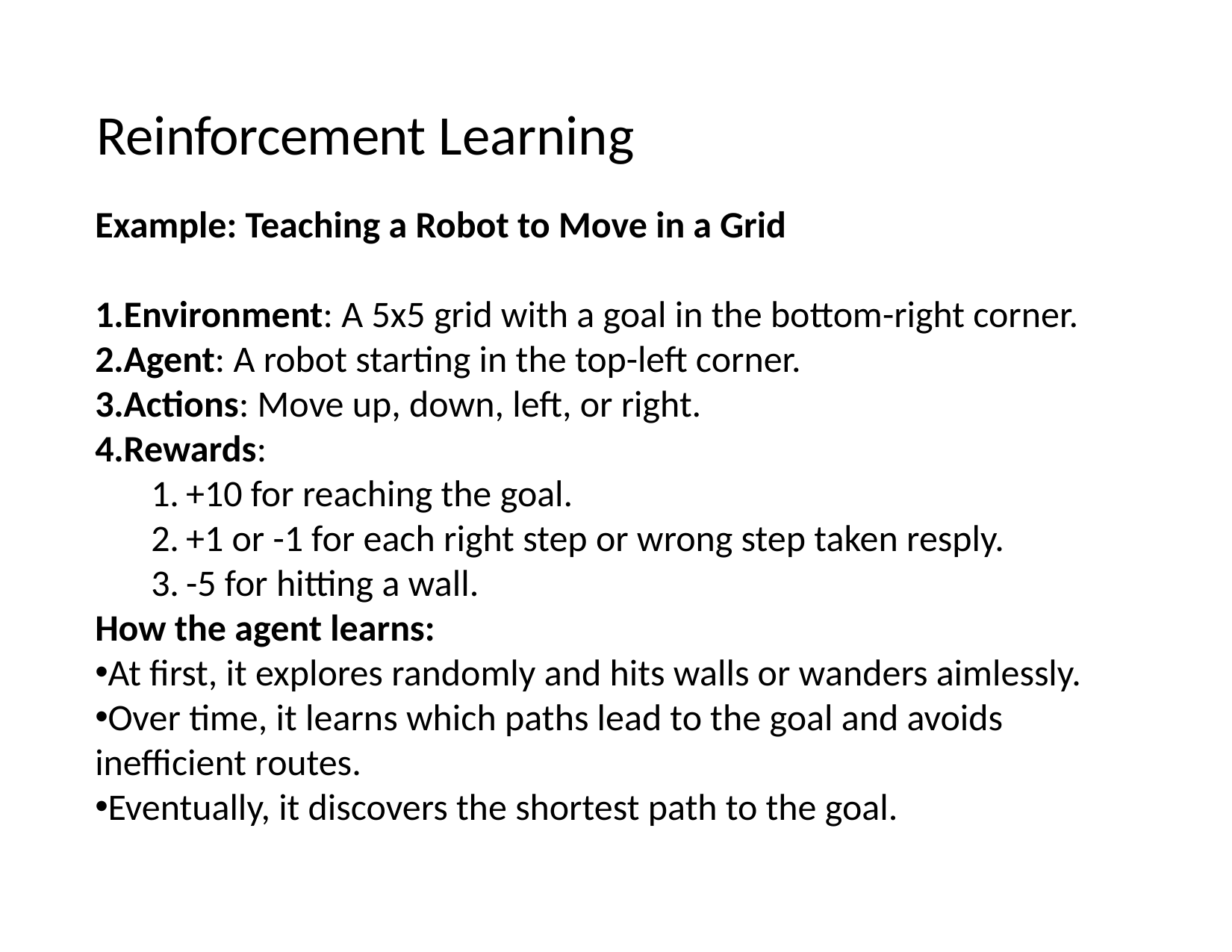

# Reinforcement Learning
Example: Teaching a Robot to Move in a Grid

Environment: A 5x5 grid with a goal in the bottom-right corner.
Agent: A robot starting in the top-left corner.
Actions: Move up, down, left, or right.
Rewards:
+10 for reaching the goal.
+1 or -1 for each right step or wrong step taken resply.
-5 for hitting a wall.
How the agent learns:
At first, it explores randomly and hits walls or wanders aimlessly.
Over time, it learns which paths lead to the goal and avoids inefficient routes.
Eventually, it discovers the shortest path to the goal.